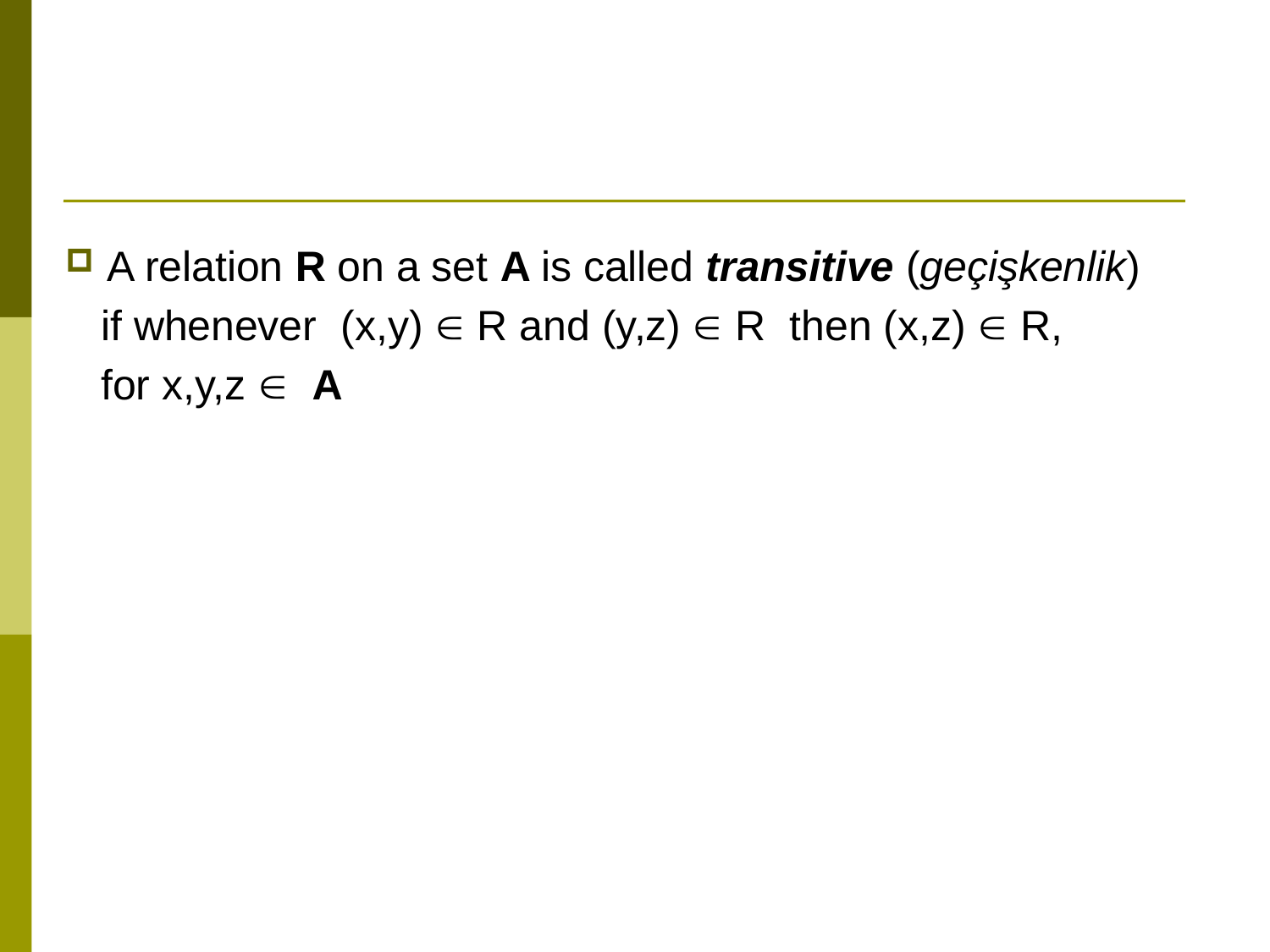

A relation R on a set A is called transitive (geçişkenlik)
   if whenever  (x,y) ∈ R and (y,z) ∈ R  then (x,z) ∈ R,
   for x,y,z ∈  A